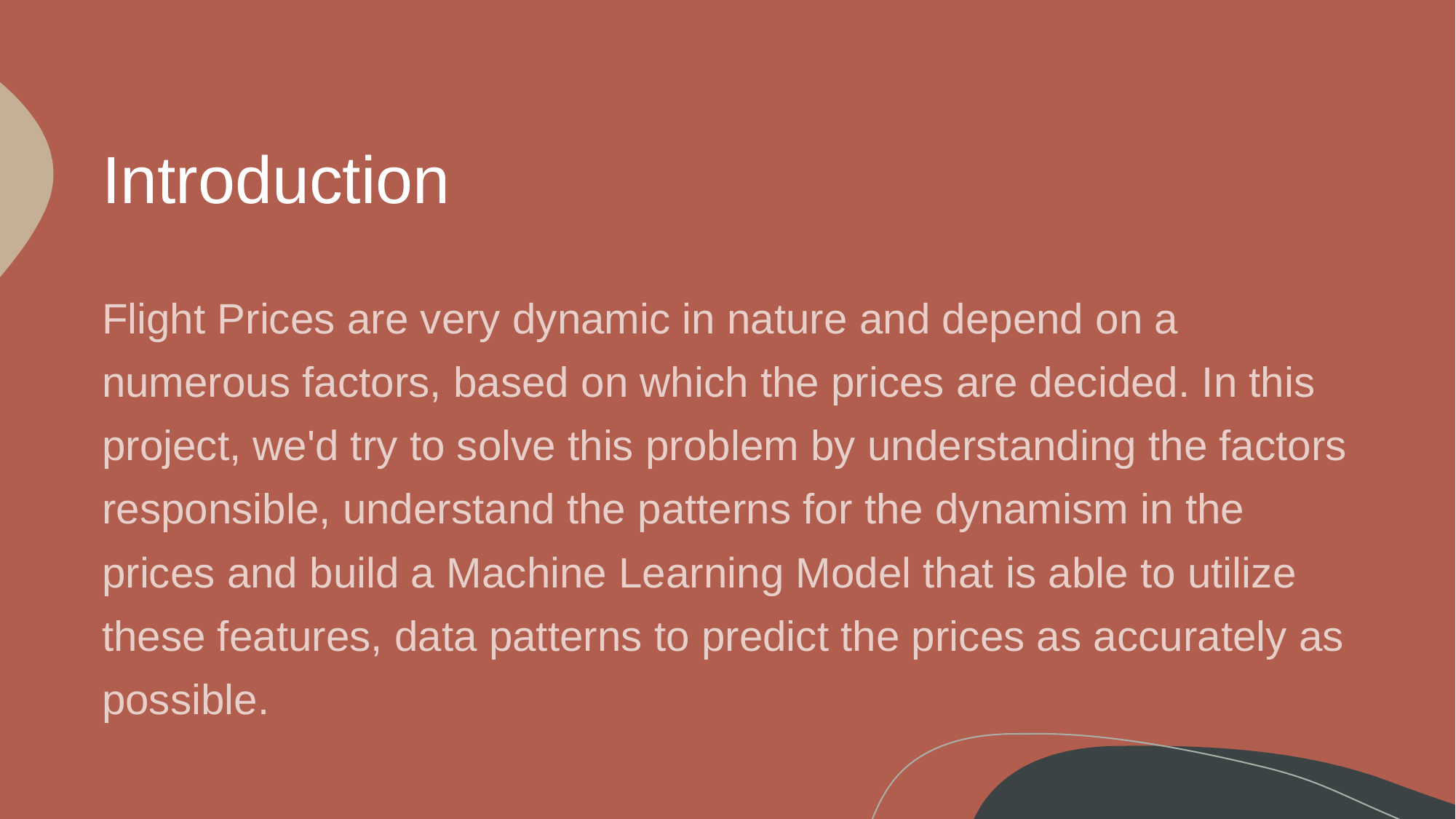

# Introduction
Flight Prices are very dynamic in nature and depend on a numerous factors, based on which the prices are decided. In this project, we'd try to solve this problem by understanding the factors responsible, understand the patterns for the dynamism in the prices and build a Machine Learning Model that is able to utilize these features, data patterns to predict the prices as accurately as possible.